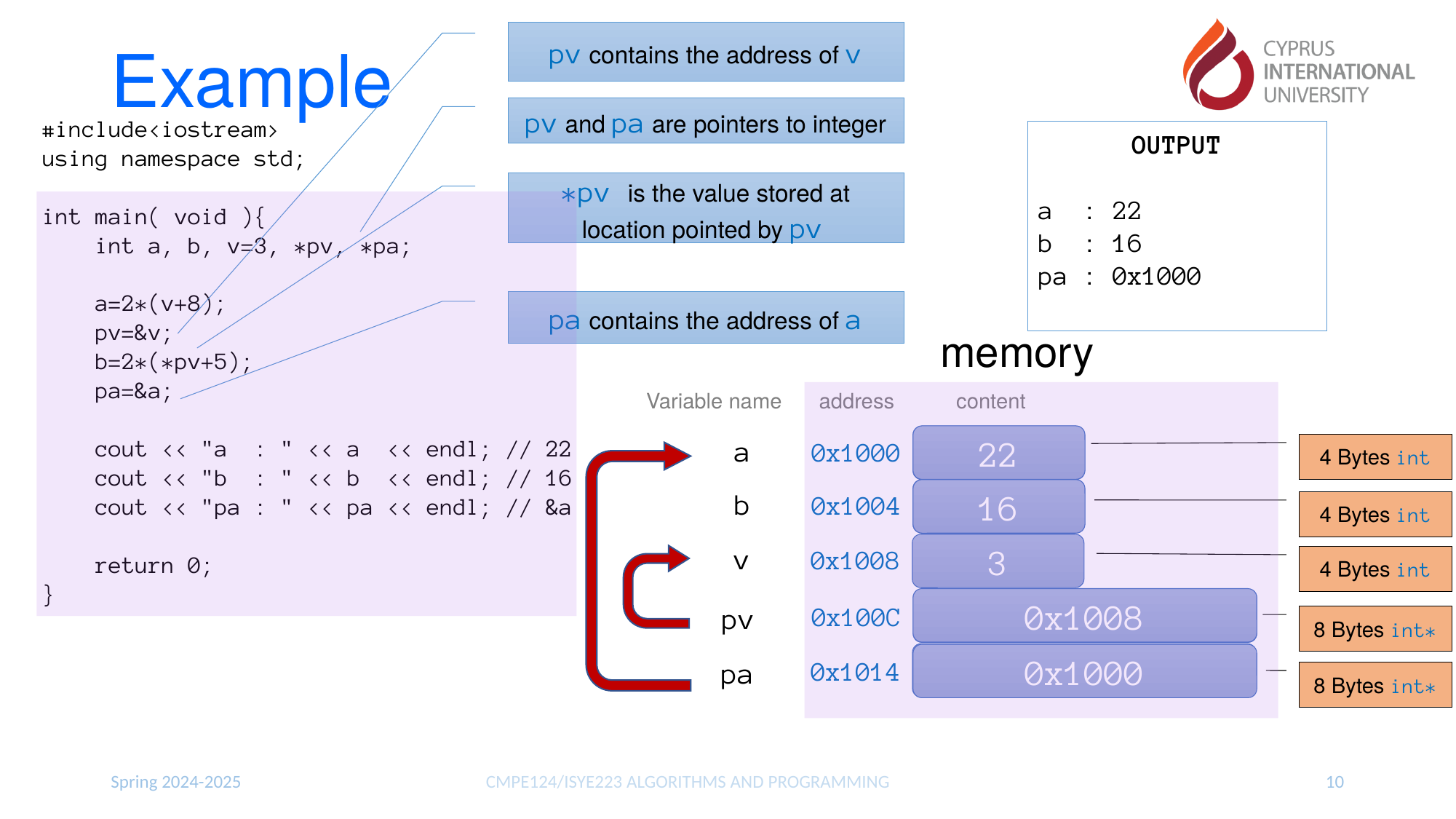

# Example
pv contains the address of v
pv and pa are pointers to integer
#include<iostream>
using namespace std;

int main( void ){
    int a, b, v=3, *pv, *pa;

    a=2*(v+8);
    pv=&v;
    b=2*(*pv+5);
    pa=&a;

    cout << "a  : " << a  << endl; // 22
    cout << "b  : " << b  << endl; // 16
    cout << "pa : " << pa << endl; // &a

    return 0;
}
OUTPUT

a  : 22
b  : 16
pa : 0x1000
*pv is the value stored at location pointed by pv

pa contains the address of a
memory

Variable name
address
content
22

a
0x1000
4 Bytes int

16
b
0x1004
4 Bytes int

3
v
0x1008
4 Bytes int

0x1008

pv
0x100C
8 Bytes int*

0x1000
pa
0x1014
8 Bytes int*
Spring 2024-2025
CMPE124/ISYE223 ALGORITHMS AND PROGRAMMING
10